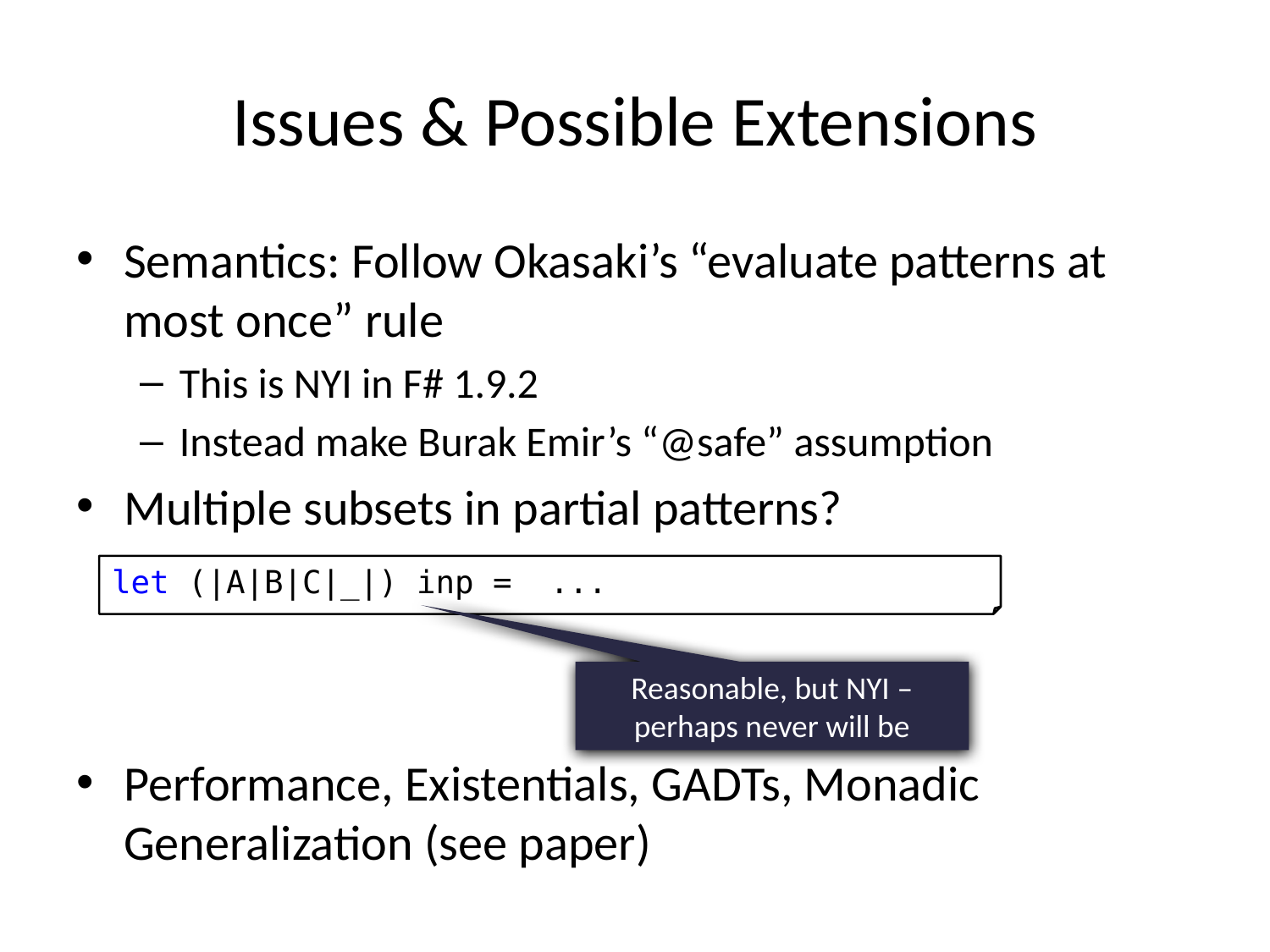

# Issues & Possible Extensions
Semantics: Follow Okasaki’s “evaluate patterns at most once” rule
This is NYI in F# 1.9.2
Instead make Burak Emir’s “@safe” assumption
Multiple subsets in partial patterns?

Performance, Existentials, GADTs, Monadic Generalization (see paper)

let (|A|B|C|_|) inp =  ...
Reasonable, but NYI – perhaps never will be